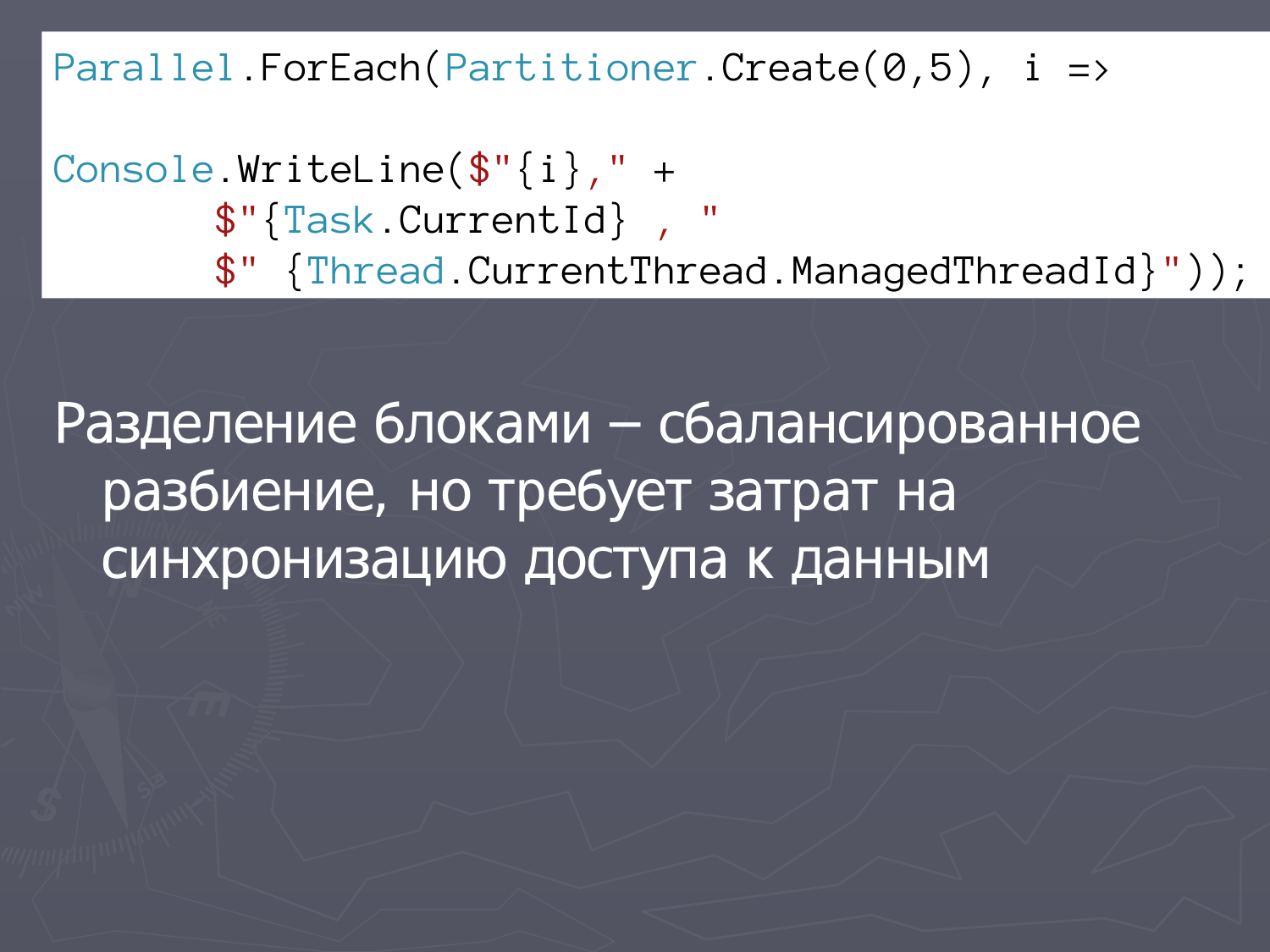

#
Parallel.ForEach(Partitioner.Create(0,5), i =>

Console.WriteLine($"{i}," +
       $"{Task.CurrentId} , "
       $" {Thread.CurrentThread.ManagedThreadId}"));

Разделение блоками – сбалансированное разбиение, но требует затрат на синхронизацию доступа к данным